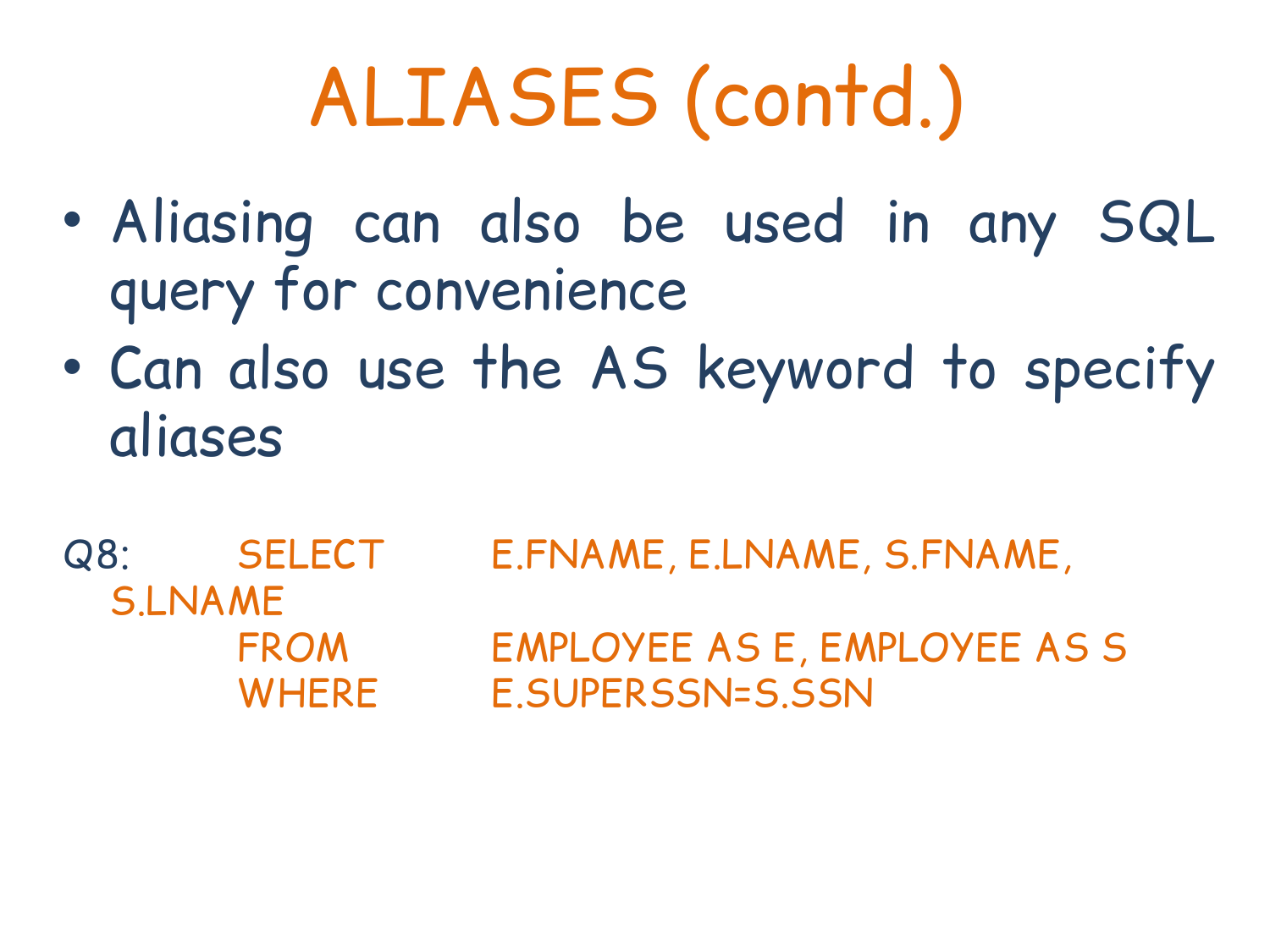

# ALIASES (contd.)
Aliasing can also be used in any SQL query for convenience
Can also use the AS keyword to specify aliases

Q8:	SELECT  	E.FNAME, E.LNAME, S.FNAME, S.LNAME
	FROM 		EMPLOYEE AS E, EMPLOYEE AS S
	WHERE	E.SUPERSSN=S.SSN